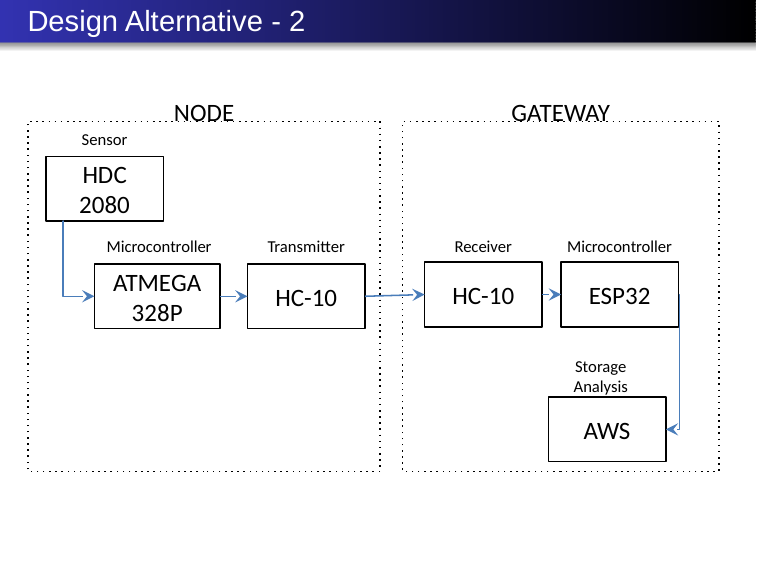

Design Alternative - 2
#
NODE
GATEWAY

Sensor

HDC 2080
Microcontroller
Transmitter
Receiver
Microcontroller
HC-10
ESP32
ATMEGA 328P
HC-10
Storage Analysis
AWS
Your Name along with guides
Digi-Nest
10 / 20